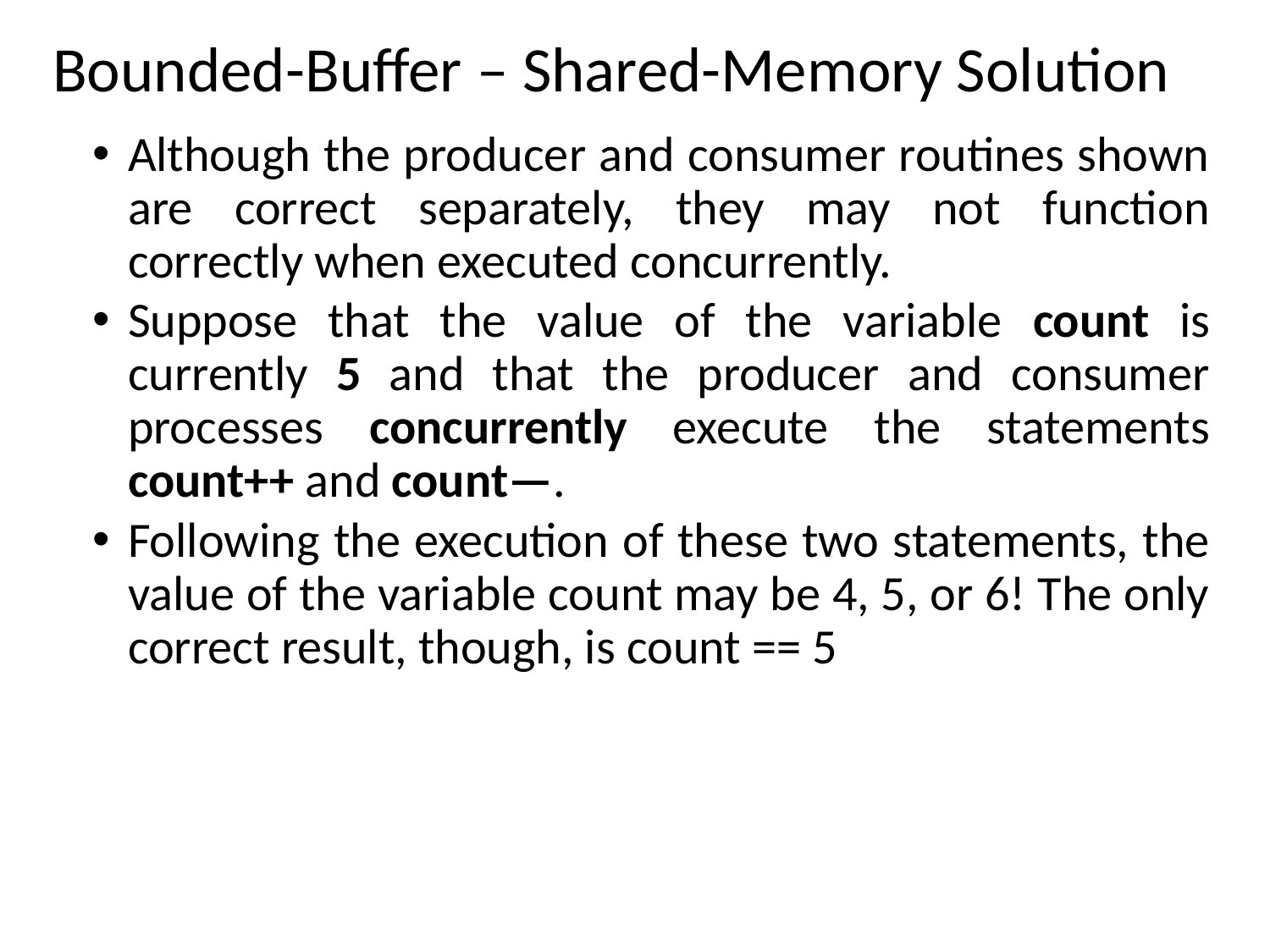

# Bounded-Buffer – Shared-Memory Solution
Although the producer and consumer routines shown are correct separately, they may not function correctly when executed concurrently.
Suppose that the value of the variable count is currently 5 and that the producer and consumer processes concurrently execute the statements count++ and count—.
Following the execution of these two statements, the value of the variable count may be 4, 5, or 6! The only correct result, though, is count == 5